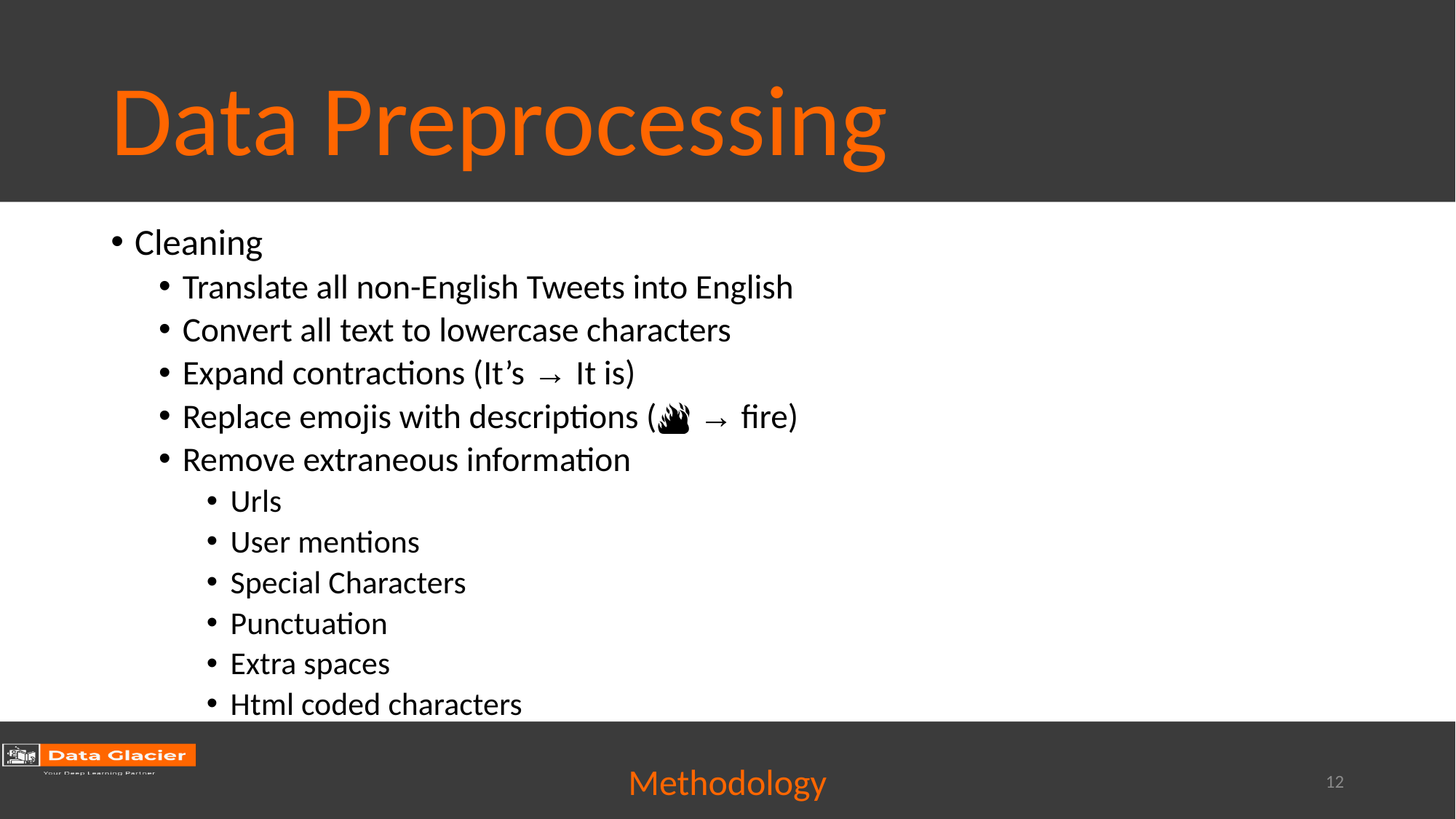

# Data Preprocessing
Cleaning
Translate all non-English Tweets into English
Convert all text to lowercase characters
Expand contractions (It’s → It is)
Replace emojis with descriptions (🔥 → fire)
Remove extraneous information
Urls
User mentions
Special Characters
Punctuation
Extra spaces
Html coded characters
Methodology
12